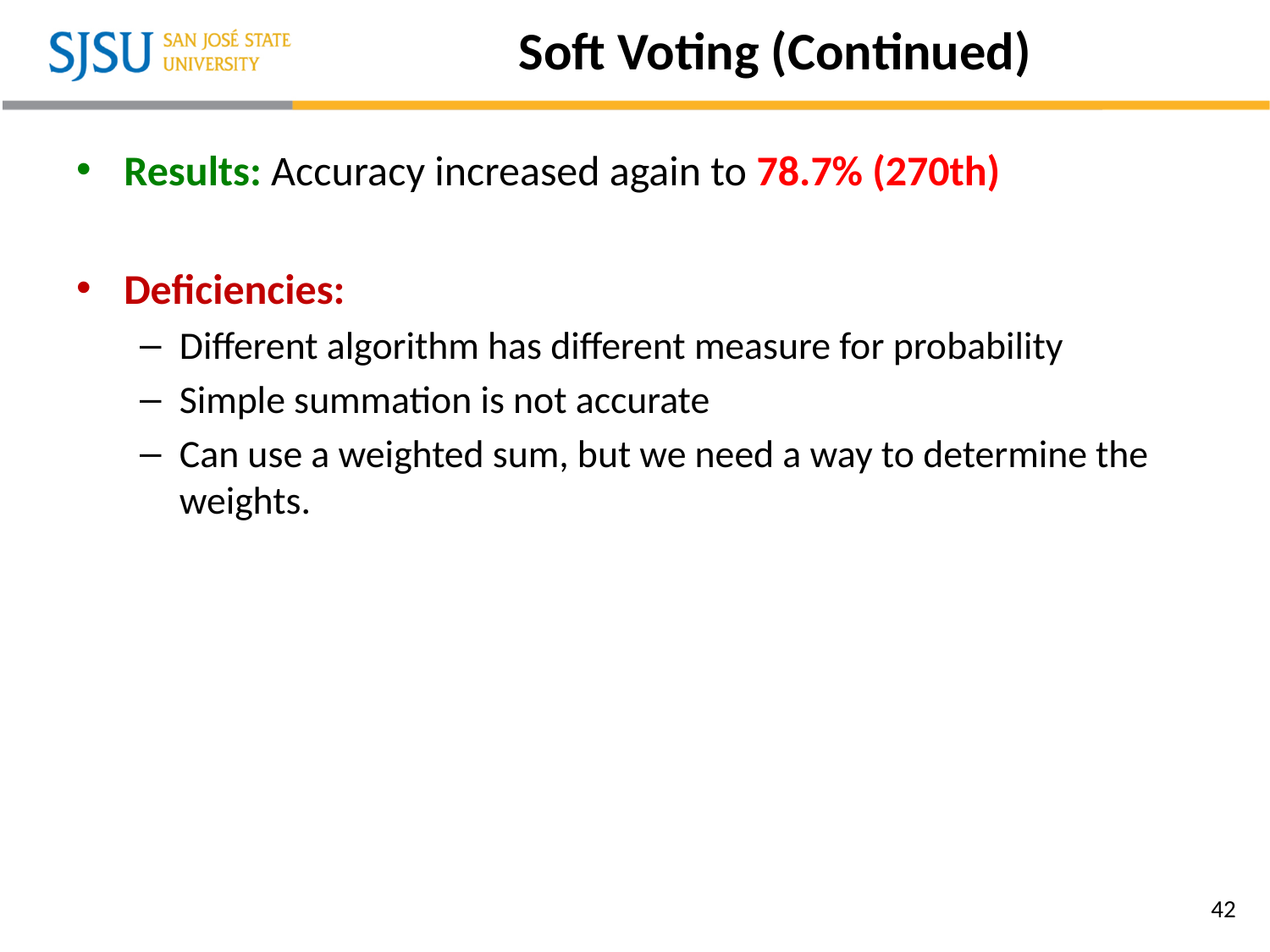

# Soft Voting (Continued)
Results: Accuracy increased again to 78.7% (270th)

Deficiencies:
Different algorithm has different measure for probability
Simple summation is not accurate
Can use a weighted sum, but we need a way to determine the weights.

42